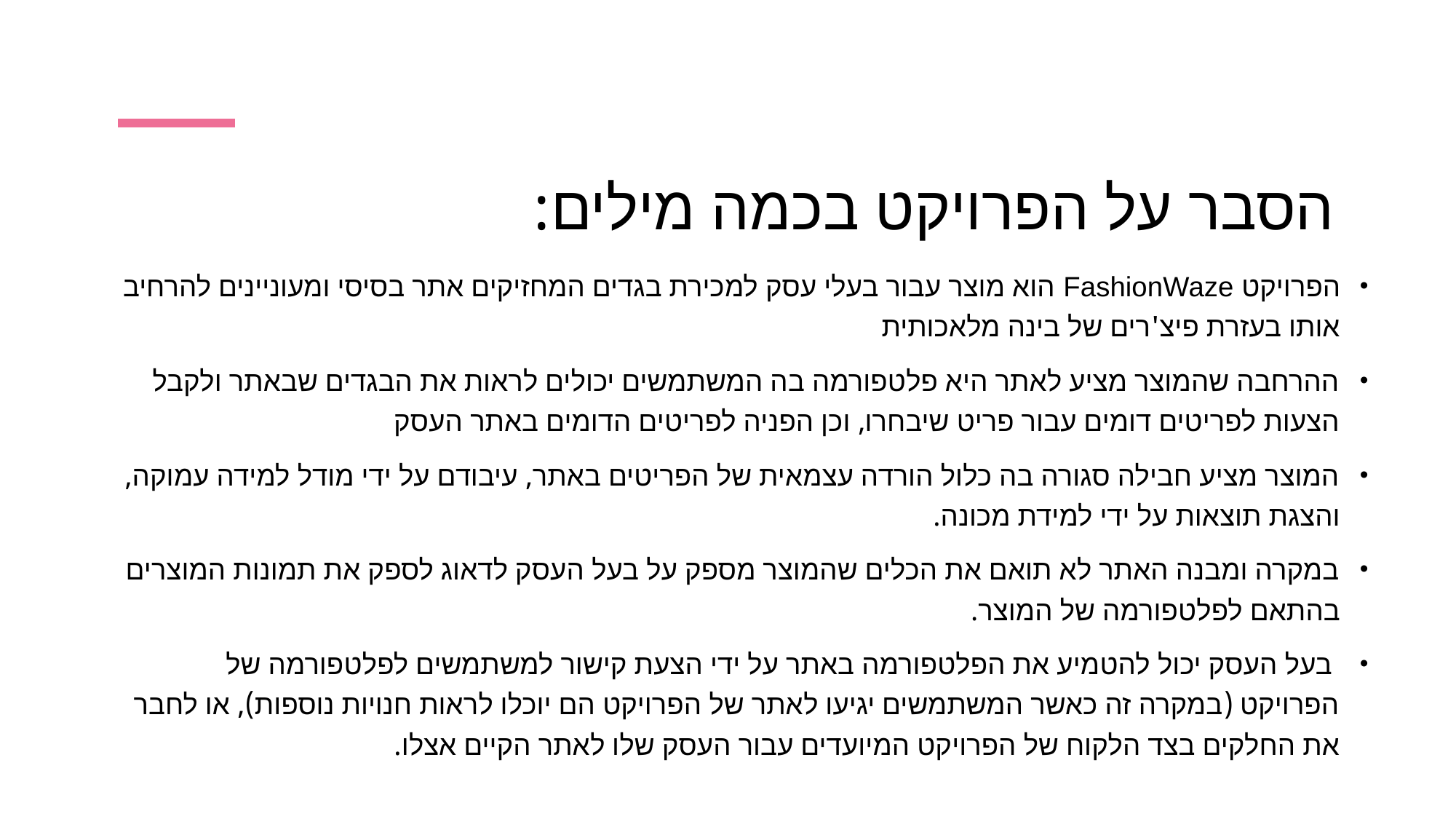

# הסבר על הפרויקט בכמה מילים:
הפרויקט FashionWaze הוא מוצר עבור בעלי עסק למכירת בגדים המחזיקים אתר בסיסי ומעוניינים להרחיב אותו בעזרת פיצ'רים של בינה מלאכותית
ההרחבה שהמוצר מציע לאתר היא פלטפורמה בה המשתמשים יכולים לראות את הבגדים שבאתר ולקבל הצעות לפריטים דומים עבור פריט שיבחרו, וכן הפניה לפריטים הדומים באתר העסק
המוצר מציע חבילה סגורה בה כלול הורדה עצמאית של הפריטים באתר, עיבודם על ידי מודל למידה עמוקה, והצגת תוצאות על ידי למידת מכונה.
במקרה ומבנה האתר לא תואם את הכלים שהמוצר מספק על בעל העסק לדאוג לספק את תמונות המוצרים בהתאם לפלטפורמה של המוצר.
 בעל העסק יכול להטמיע את הפלטפורמה באתר על ידי הצעת קישור למשתמשים לפלטפורמה של הפרויקט (במקרה זה כאשר המשתמשים יגיעו לאתר של הפרויקט הם יוכלו לראות חנויות נוספות), או לחבר את החלקים בצד הלקוח של הפרויקט המיועדים עבור העסק שלו לאתר הקיים אצלו.